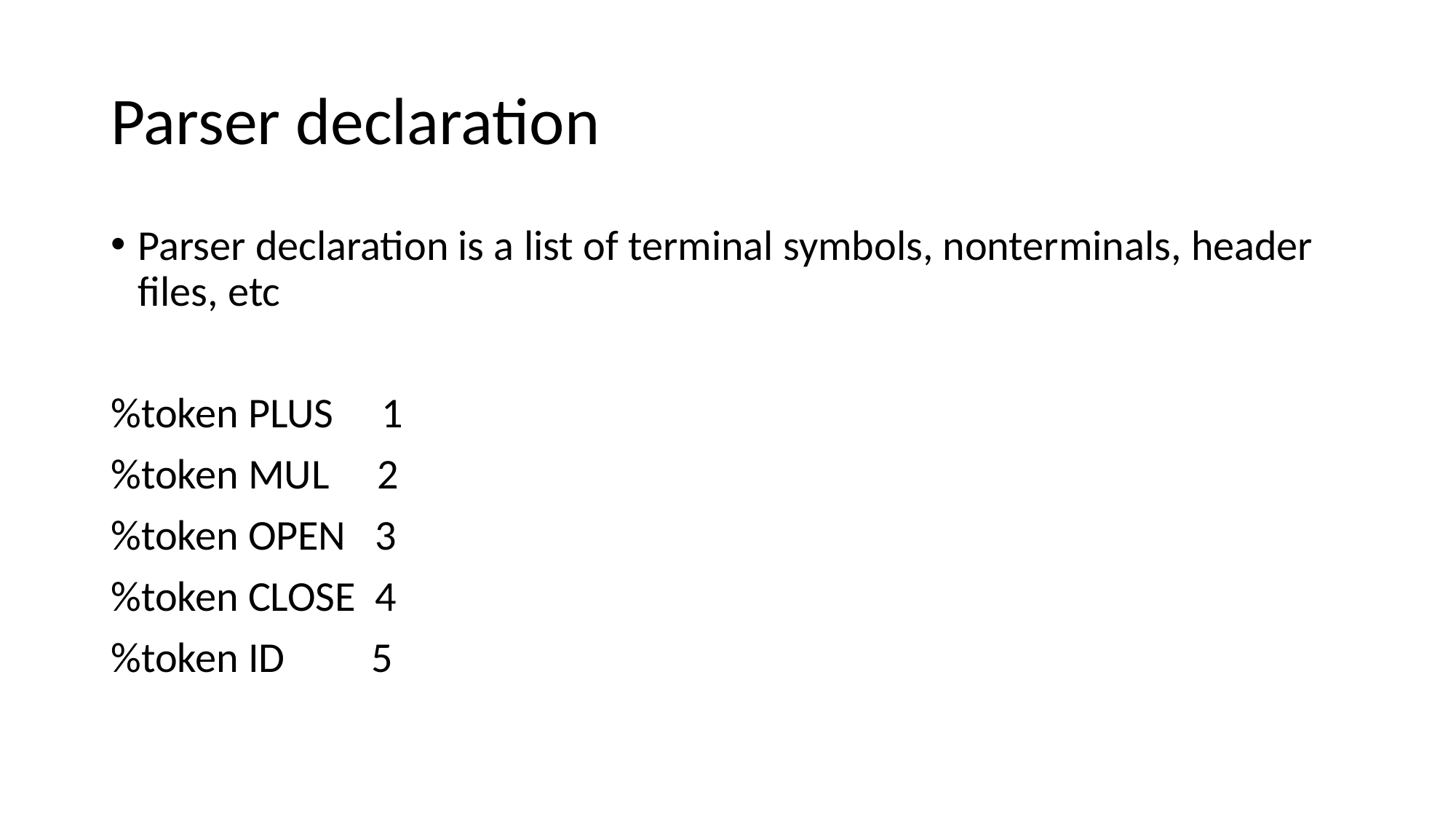

# Parser declaration
Parser declaration is a list of terminal symbols, nonterminals, header files, etc

%token PLUS     1
%token MUL     2
%token OPEN   3
%token CLOSE  4
%token ID         5